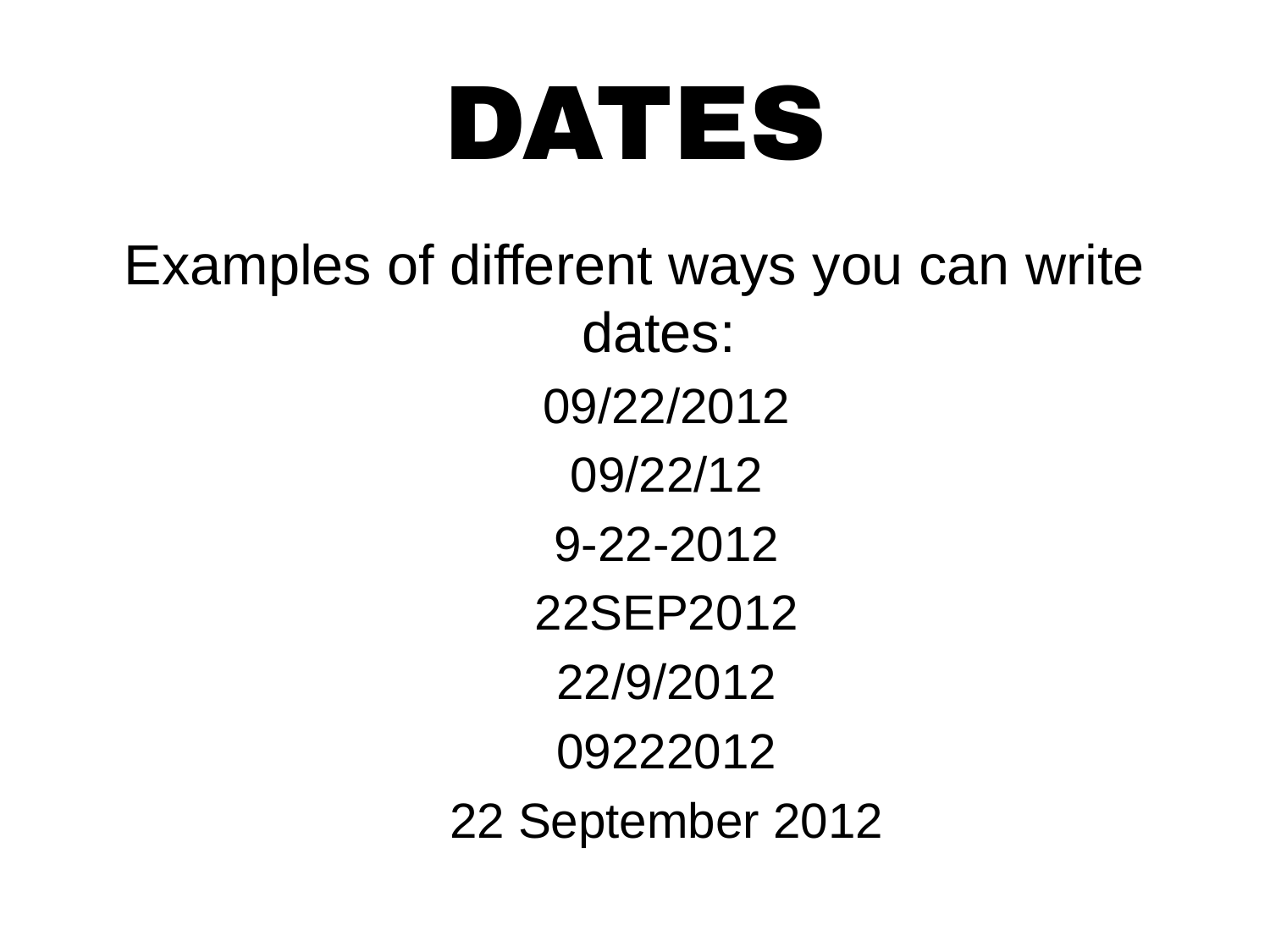

# DATES
Examples of different ways you can write dates:
09/22/2012
09/22/12
9-22-2012
22SEP2012
22/9/2012
09222012
22 September 2012